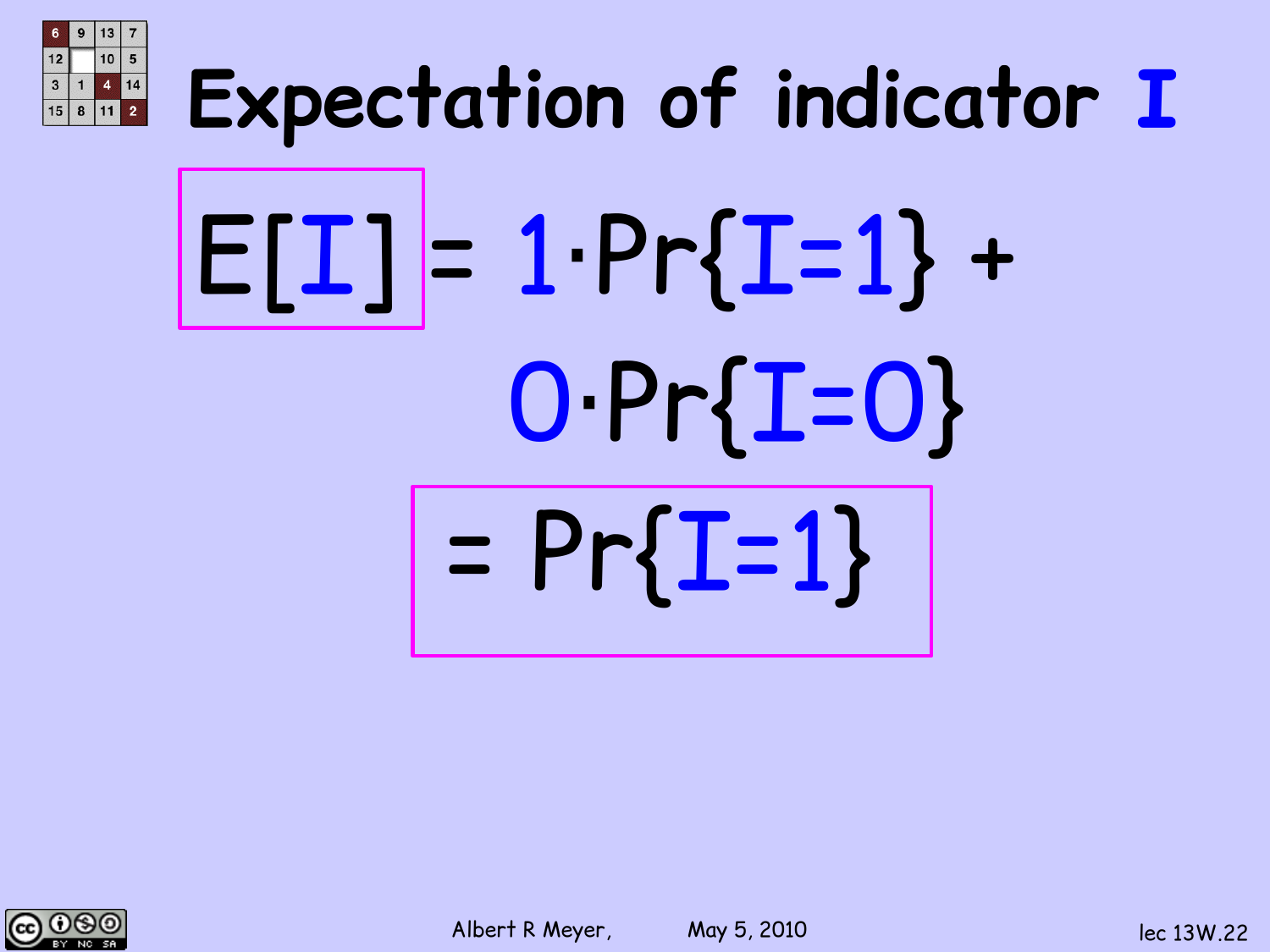

# Expectation of indicator I

E[I] = 1⋅Pr{I=1} +
          0⋅Pr{I=0}
        = Pr{I=1}
lec 13W.22